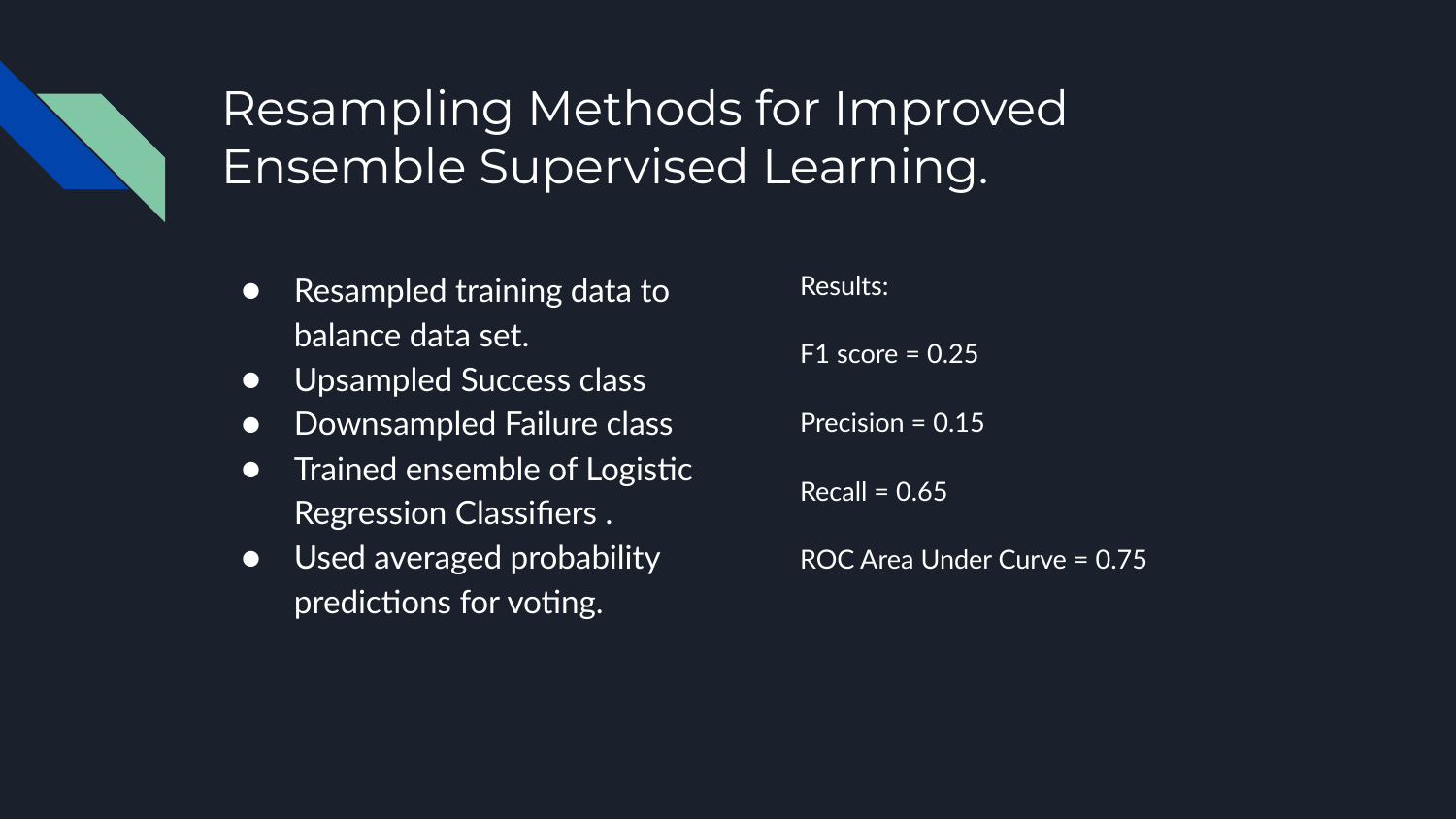

# Resampling Methods for Improved Ensemble Supervised Learning.
Resampled training data to balance data set.
Upsampled Success class
Downsampled Failure class
Trained ensemble of Logistic Regression Classifiers .
Used averaged probability predictions for voting.
Results:
F1 score = 0.25
Precision = 0.15
Recall = 0.65
ROC Area Under Curve = 0.75